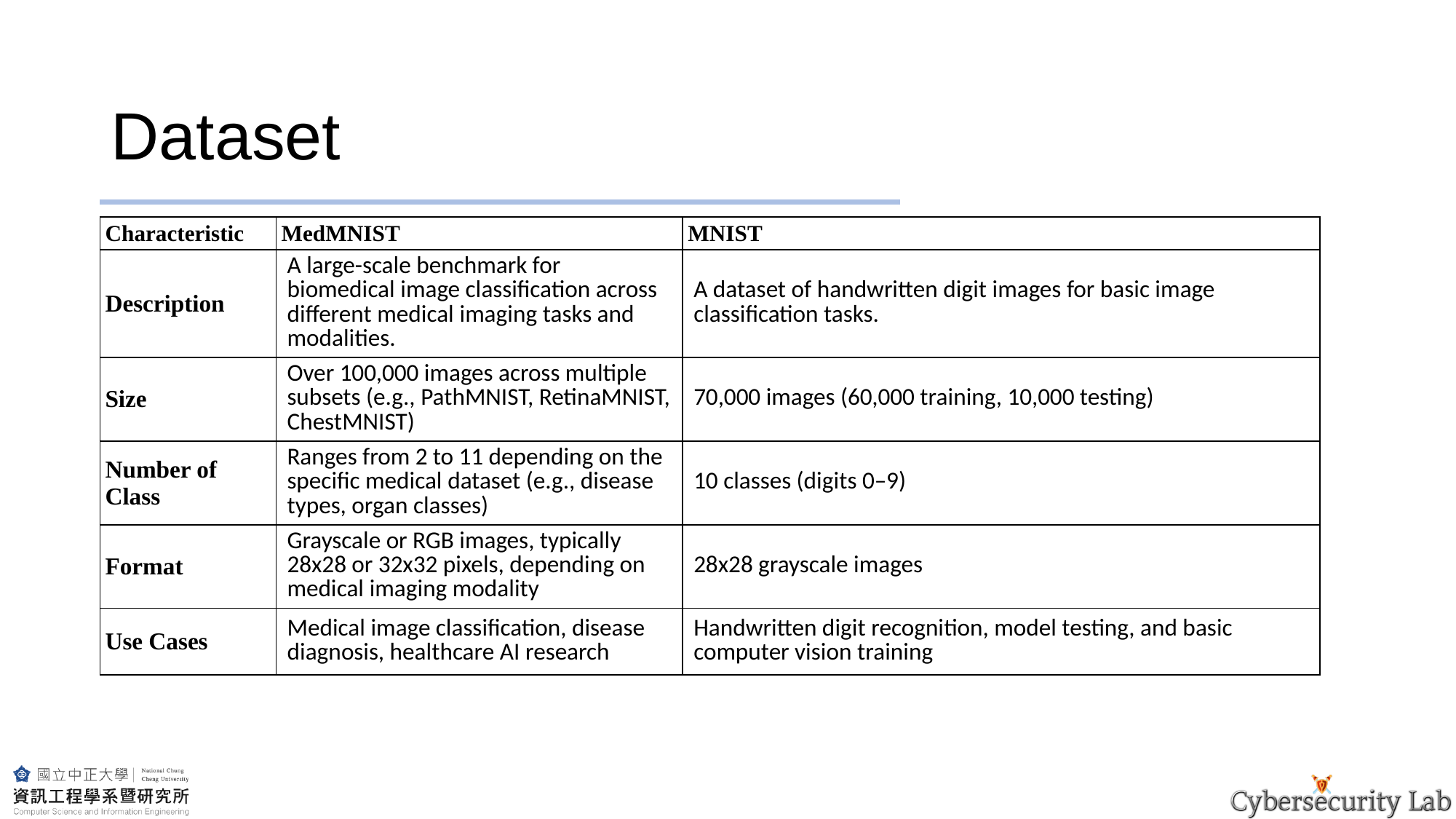

# Dataset
| Characteristic | MedMNIST | MNIST |
| --- | --- | --- |
| Description | A large-scale benchmark for biomedical image classification across different medical imaging tasks and modalities. | A dataset of handwritten digit images for basic image classification tasks. |
| Size | Over 100,000 images across multiple subsets (e.g., PathMNIST, RetinaMNIST, ChestMNIST) | 70,000 images (60,000 training, 10,000 testing) |
| Number of Class | Ranges from 2 to 11 depending on the specific medical dataset (e.g., disease types, organ classes) | 10 classes (digits 0–9) |
| Format | Grayscale or RGB images, typically 28x28 or 32x32 pixels, depending on medical imaging modality | 28x28 grayscale images |
| Use Cases | Medical image classification, disease diagnosis, healthcare AI research | Handwritten digit recognition, model testing, and basic computer vision training |